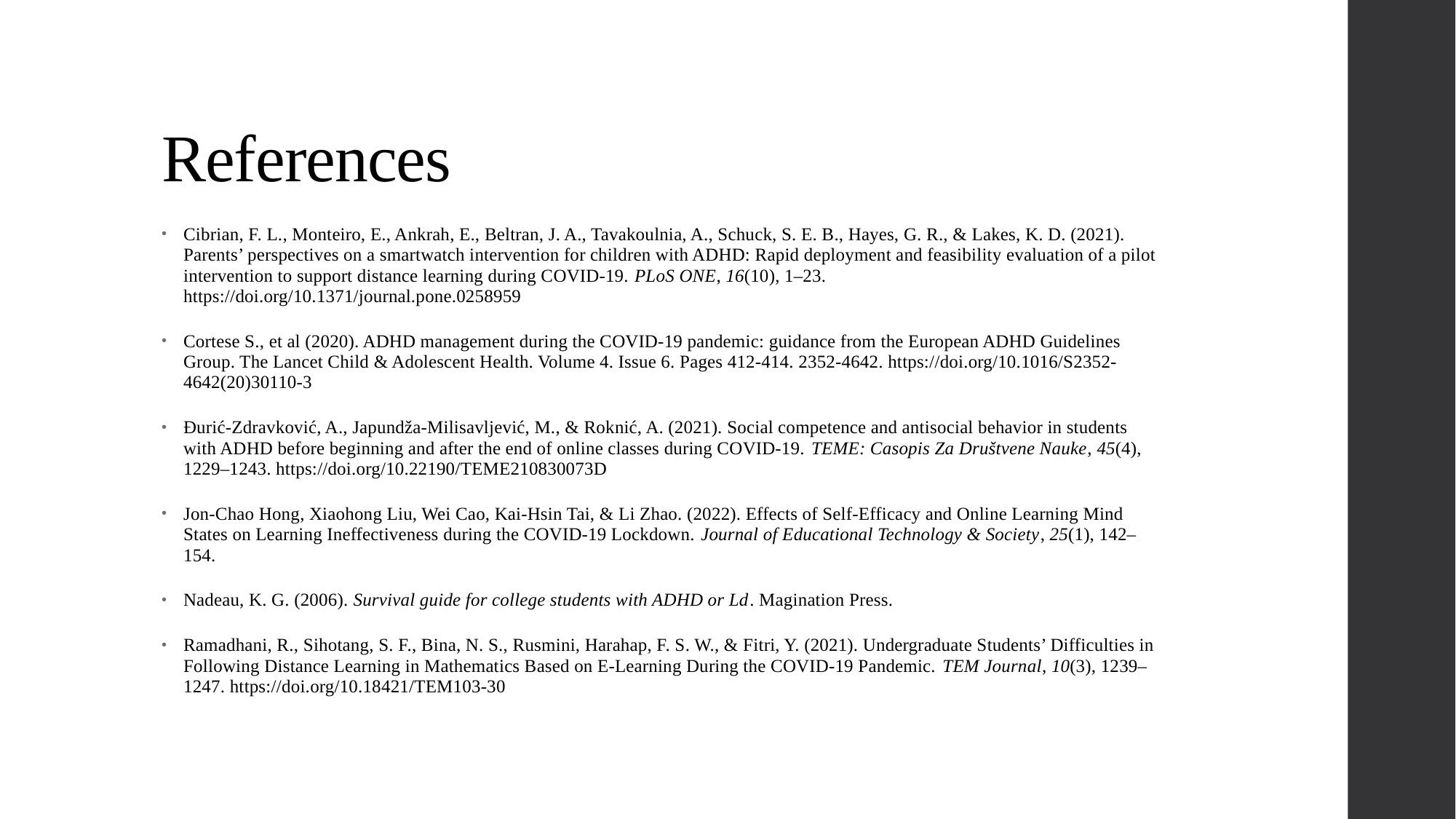

# References
Cibrian, F. L., Monteiro, E., Ankrah, E., Beltran, J. A., Tavakoulnia, A., Schuck, S. E. B., Hayes, G. R., & Lakes, K. D. (2021). Parents’ perspectives on a smartwatch intervention for children with ADHD: Rapid deployment and feasibility evaluation of a pilot intervention to support distance learning during COVID-19. PLoS ONE, 16(10), 1–23. https://doi.org/10.1371/journal.pone.0258959
Cortese S., et al (2020). ADHD management during the COVID-19 pandemic: guidance from the European ADHD Guidelines Group. The Lancet Child & Adolescent Health. Volume 4. Issue 6. Pages 412-414. 2352-4642. https://doi.org/10.1016/S2352-4642(20)30110-3
Đurić-Zdravković, A., Japundža-Milisavljević, M., & Roknić, A. (2021). Social competence and antisocial behavior in students with ADHD before beginning and after the end of online classes during COVID-19. TEME: Casopis Za Društvene Nauke, 45(4), 1229–1243. https://doi.org/10.22190/TEME210830073D
Jon-Chao Hong, Xiaohong Liu, Wei Cao, Kai-Hsin Tai, & Li Zhao. (2022). Effects of Self-Efficacy and Online Learning Mind States on Learning Ineffectiveness during the COVID-19 Lockdown. Journal of Educational Technology & Society, 25(1), 142–154.
Nadeau, K. G. (2006). Survival guide for college students with ADHD or Ld. Magination Press.
Ramadhani, R., Sihotang, S. F., Bina, N. S., Rusmini, Harahap, F. S. W., & Fitri, Y. (2021). Undergraduate Students’ Difficulties in Following Distance Learning in Mathematics Based on E-Learning During the COVID-19 Pandemic. TEM Journal, 10(3), 1239–1247. https://doi.org/10.18421/TEM103-30